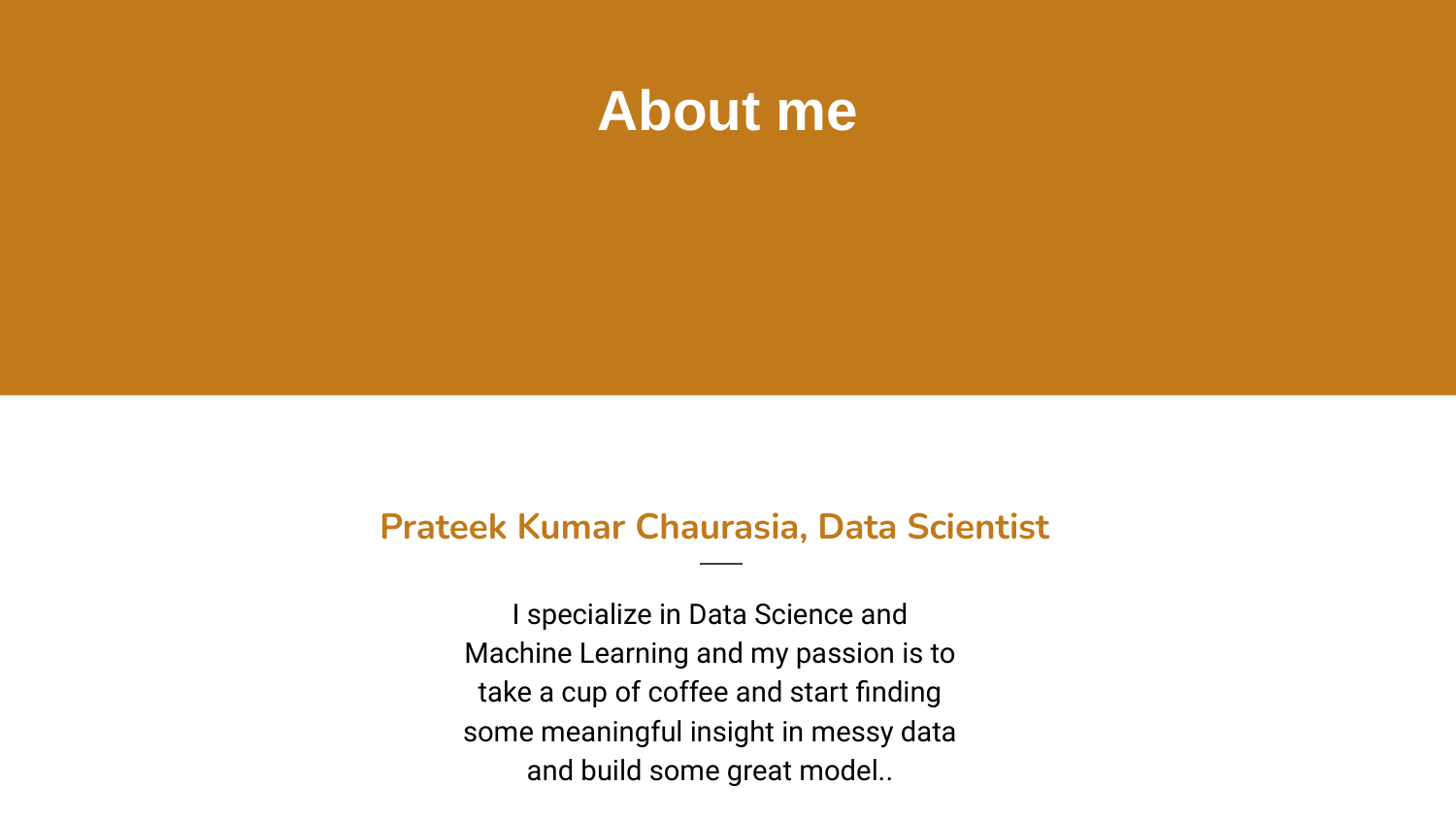

About me
Prateek Kumar Chaurasia, Data Scientist
I specialize in Data Science and Machine Learning and my passion is to take a cup of coffee and start finding some meaningful insight in messy data and build some great model..